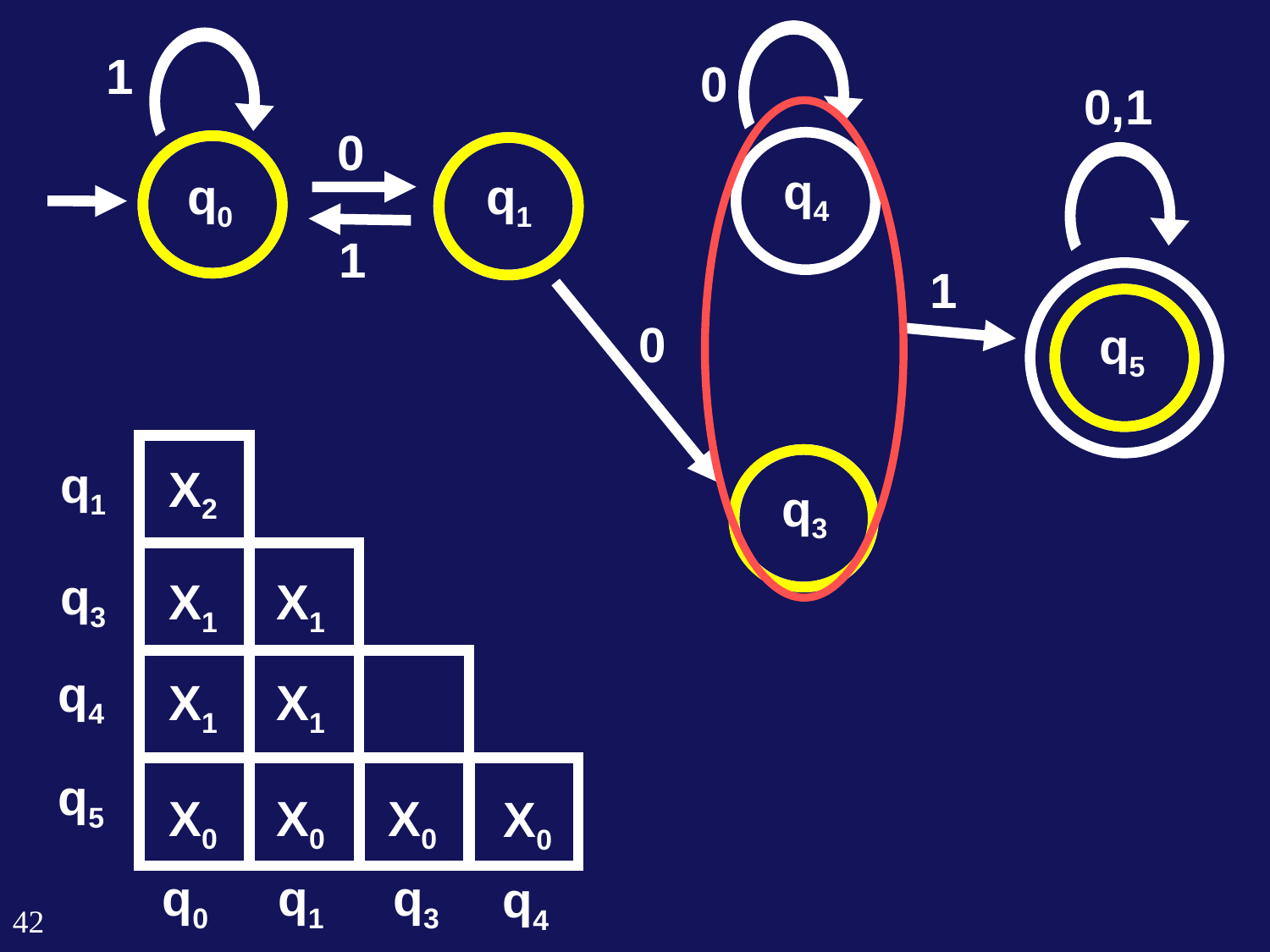

1
0
0,1

0

q4
q0
q1

1
1

0
q5

q1

X2
q3

q3
X1
X1

q4
X1
X1

q5
X0
X0
X0
X0
q0
q1
q3
q4